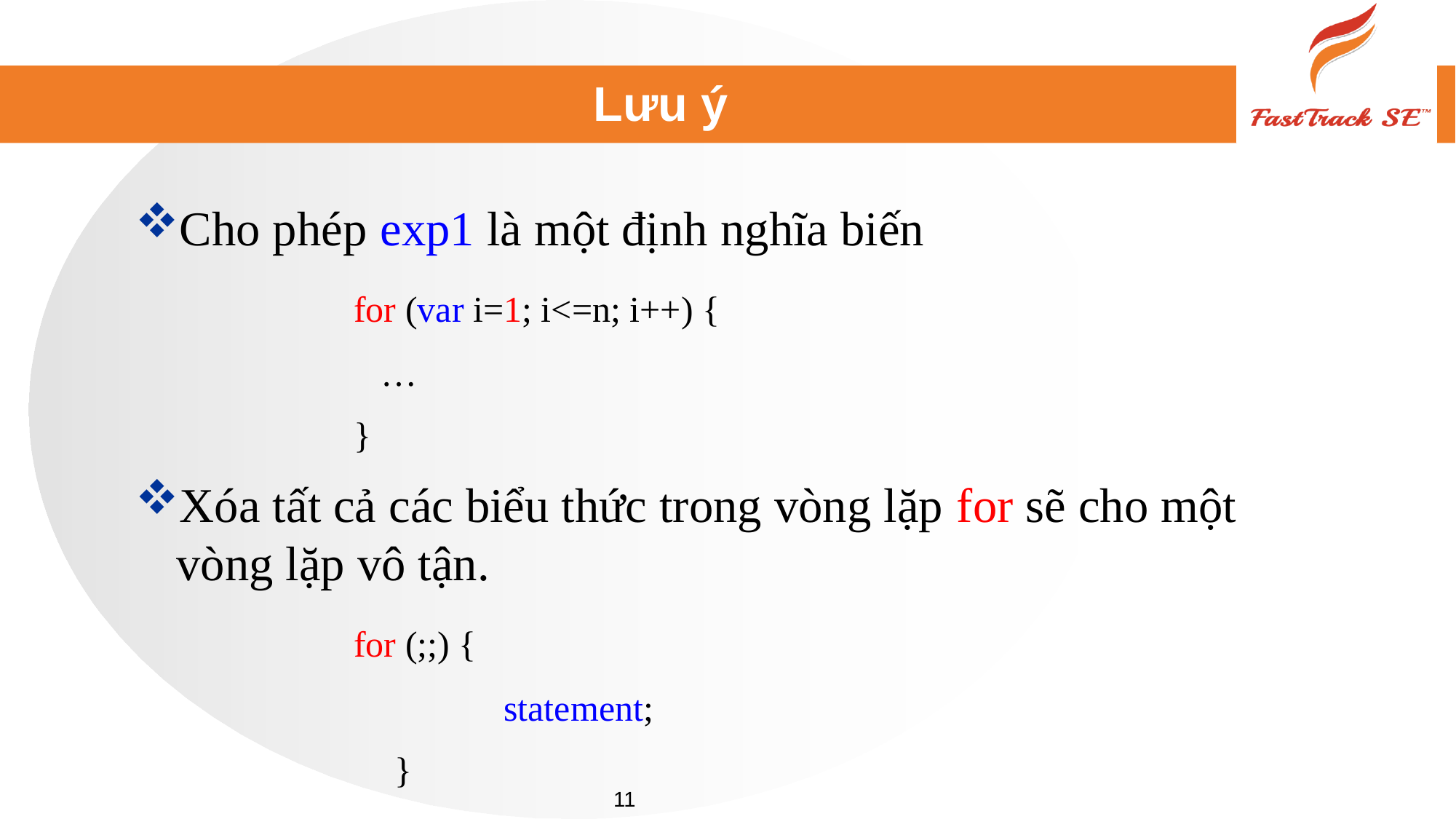

# Lưu ý
Cho phép exp1 là một định nghĩa biến
		for (var i=1; i<=n; i++) {
		   …
		}
Xóa tất cả các biểu thức trong vòng lặp for sẽ cho một vòng lặp vô tận.
		for (;;) {
				statement;
			}
11